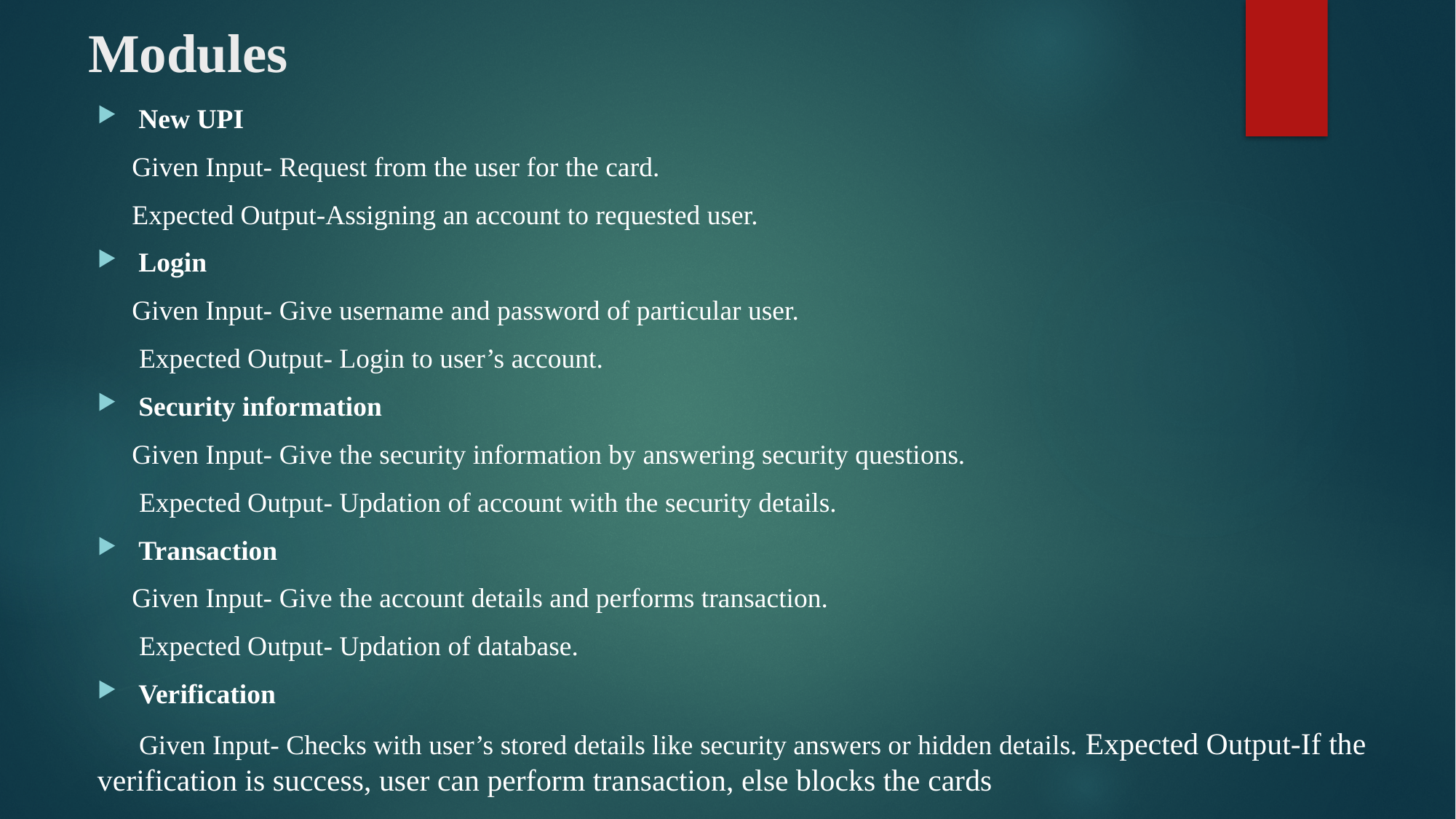

# Modules
New UPI
     Given Input- Request from the user for the card.
     Expected Output-Assigning an account to requested user.
Login
     Given Input- Give username and password of particular user.
      Expected Output- Login to user’s account.
Security information
     Given Input- Give the security information by answering security questions.
      Expected Output- Updation of account with the security details.
Transaction
     Given Input- Give the account details and performs transaction.
      Expected Output- Updation of database.
Verification
      Given Input- Checks with user’s stored details like security answers or hidden details. Expected Output-If the verification is success, user can perform transaction, else blocks the cards